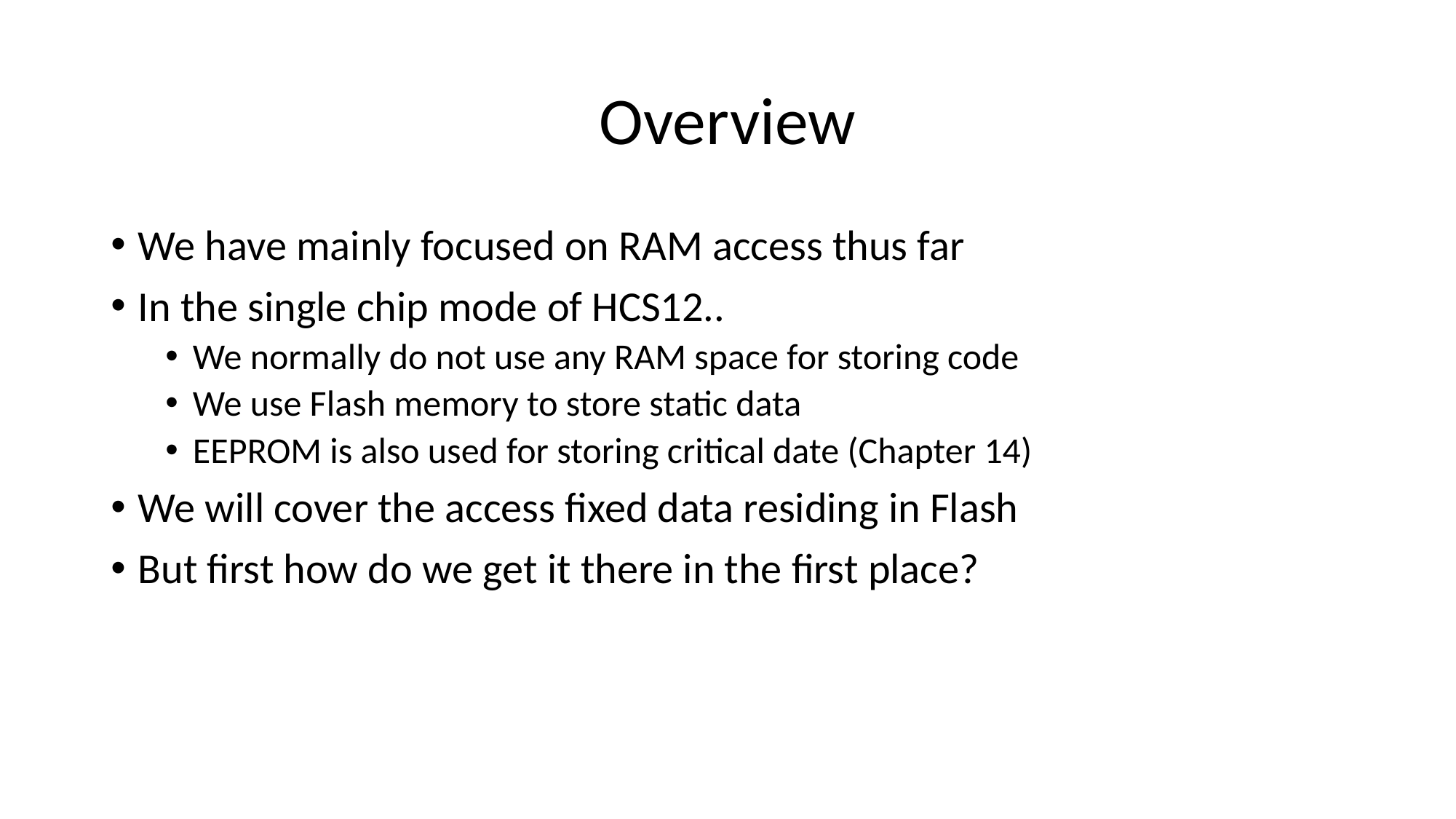

# Overview
We have mainly focused on RAM access thus far
In the single chip mode of HCS12..
We normally do not use any RAM space for storing code
We use Flash memory to store static data
EEPROM is also used for storing critical date (Chapter 14)
We will cover the access fixed data residing in Flash
But first how do we get it there in the first place?